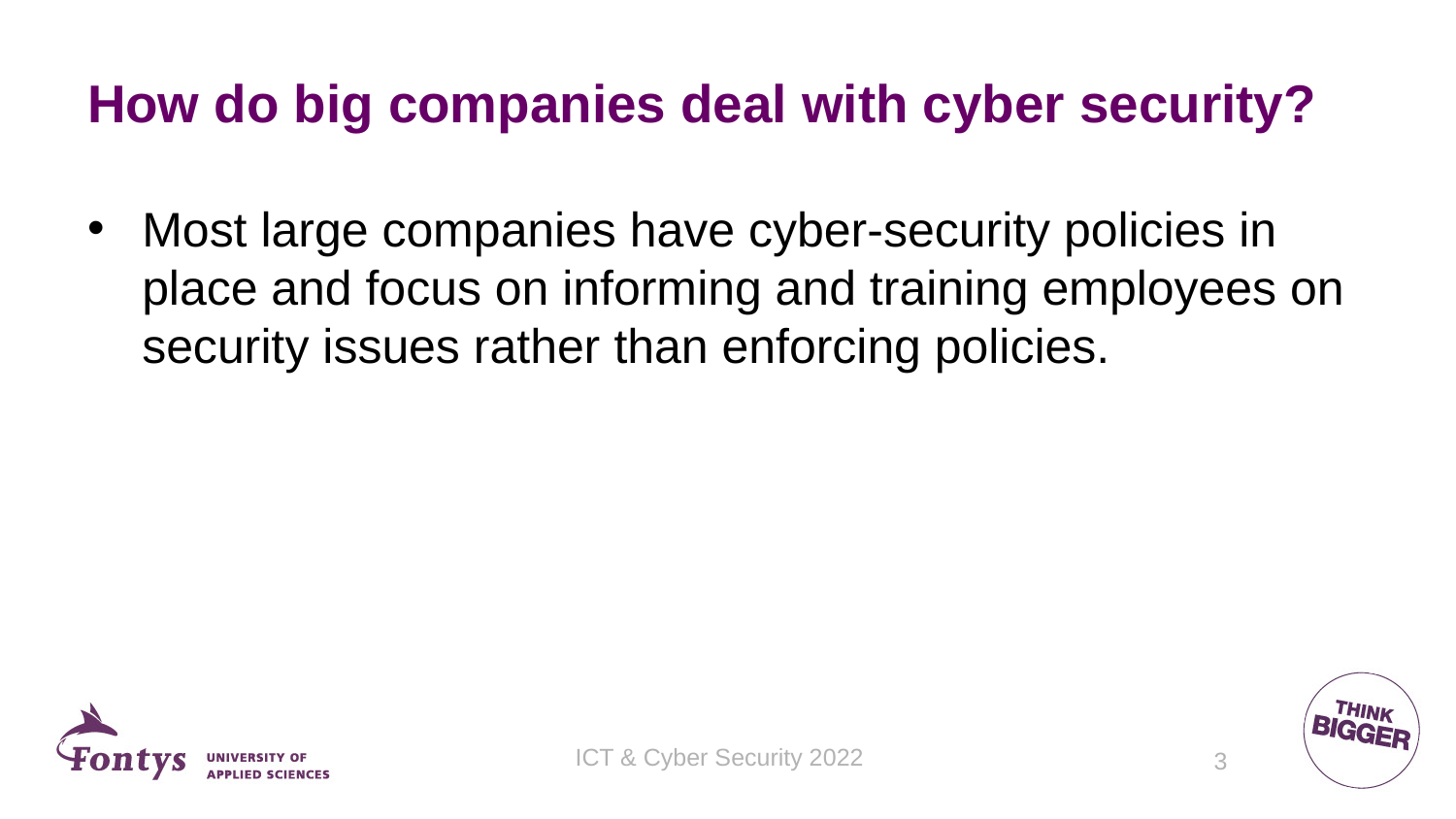

# How do big companies deal with cyber security?
Most large companies have cyber-security policies in place and focus on informing and training employees on security issues rather than enforcing policies.
ICT & Cyber Security 2022
3